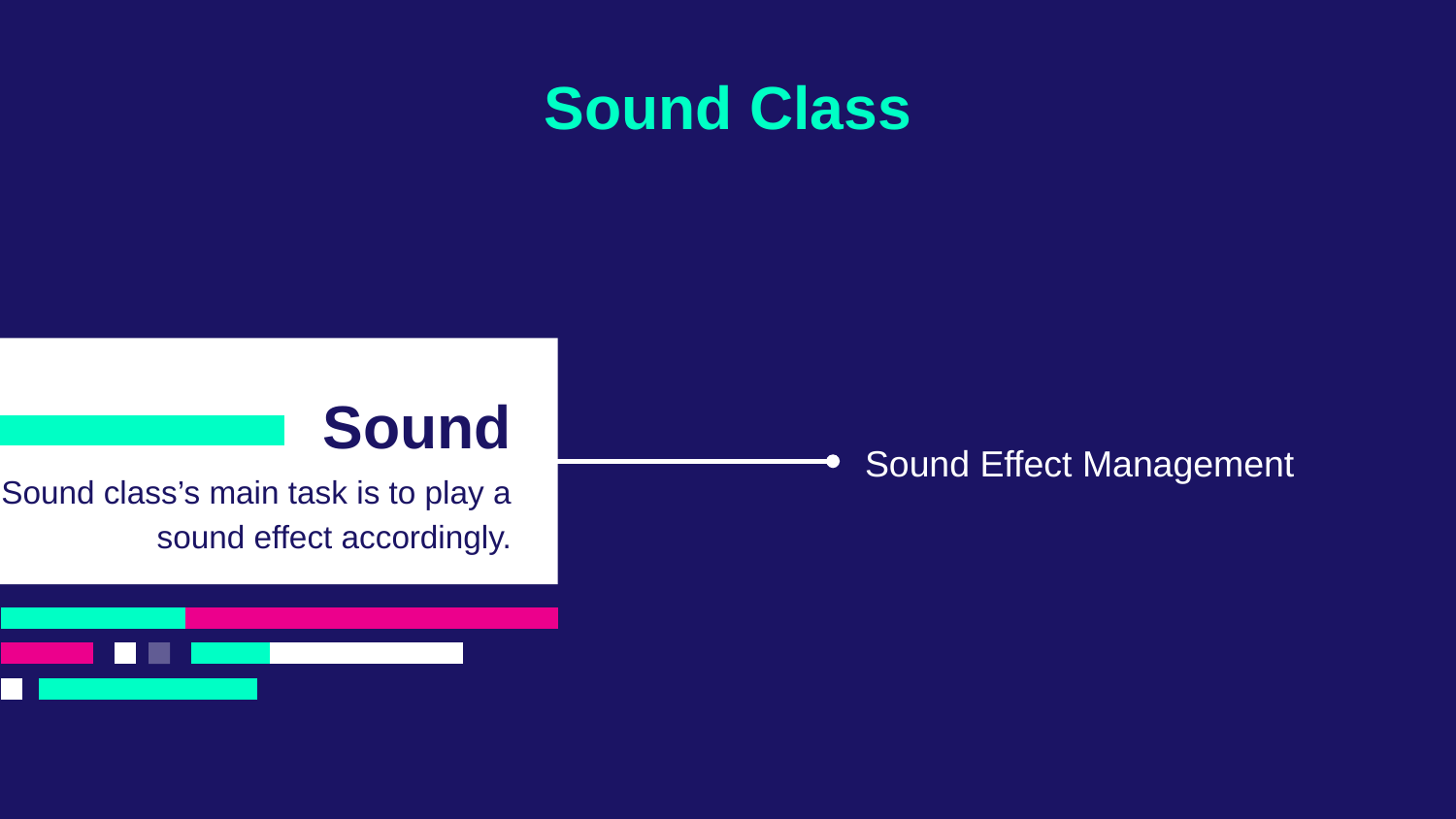

# Sound Class

Sound

Sound Effect Management
Sound class’s main task is to play a sound effect accordingly.